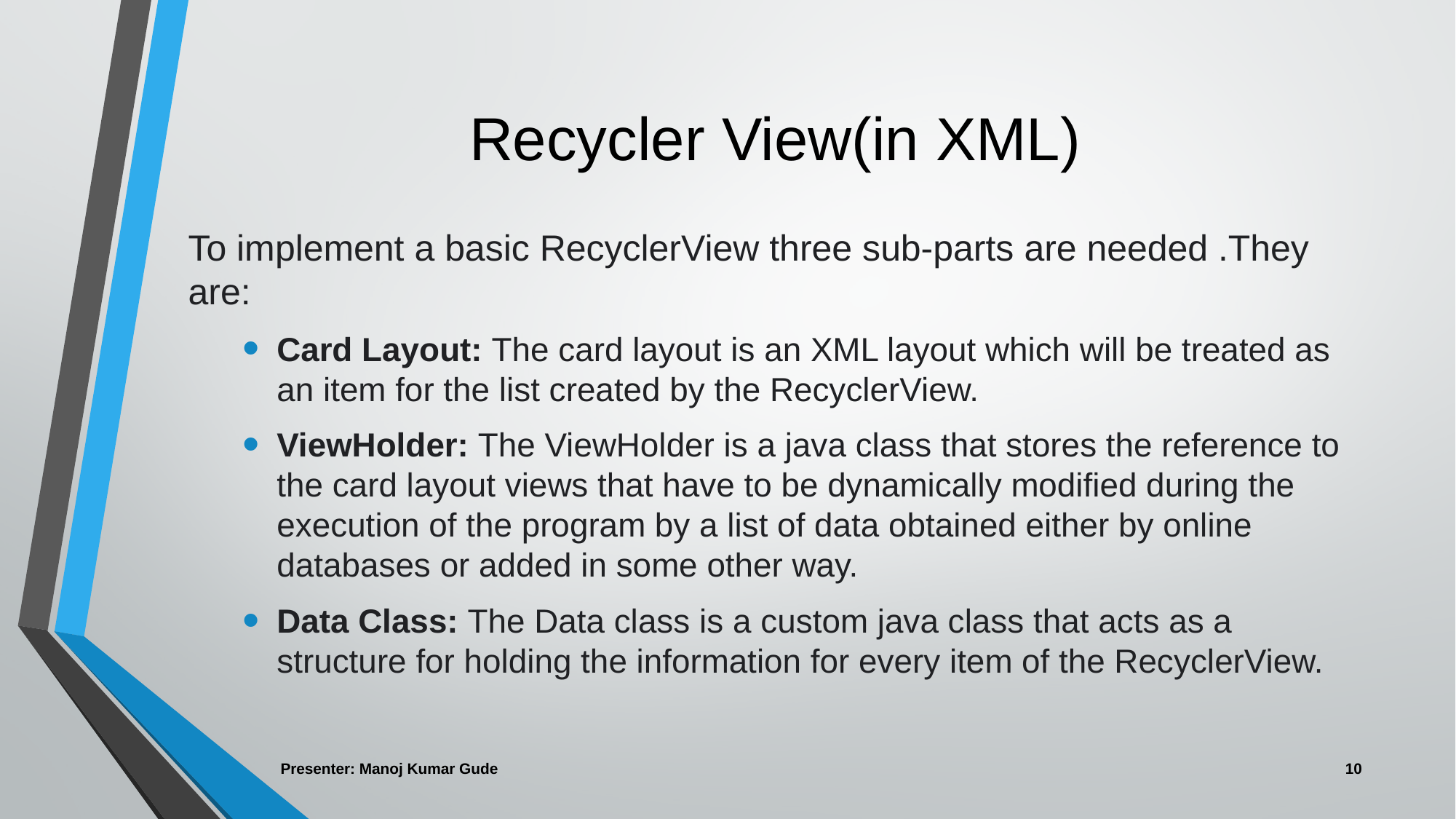

# Recycler View(in XML)
To implement a basic RecyclerView three sub-parts are needed .They are:
Card Layout: The card layout is an XML layout which will be treated as an item for the list created by the RecyclerView.
ViewHolder: The ViewHolder is a java class that stores the reference to the card layout views that have to be dynamically modified during the execution of the program by a list of data obtained either by online databases or added in some other way.
Data Class: The Data class is a custom java class that acts as a structure for holding the information for every item of the RecyclerView.
Presenter: Manoj Kumar Gude
10